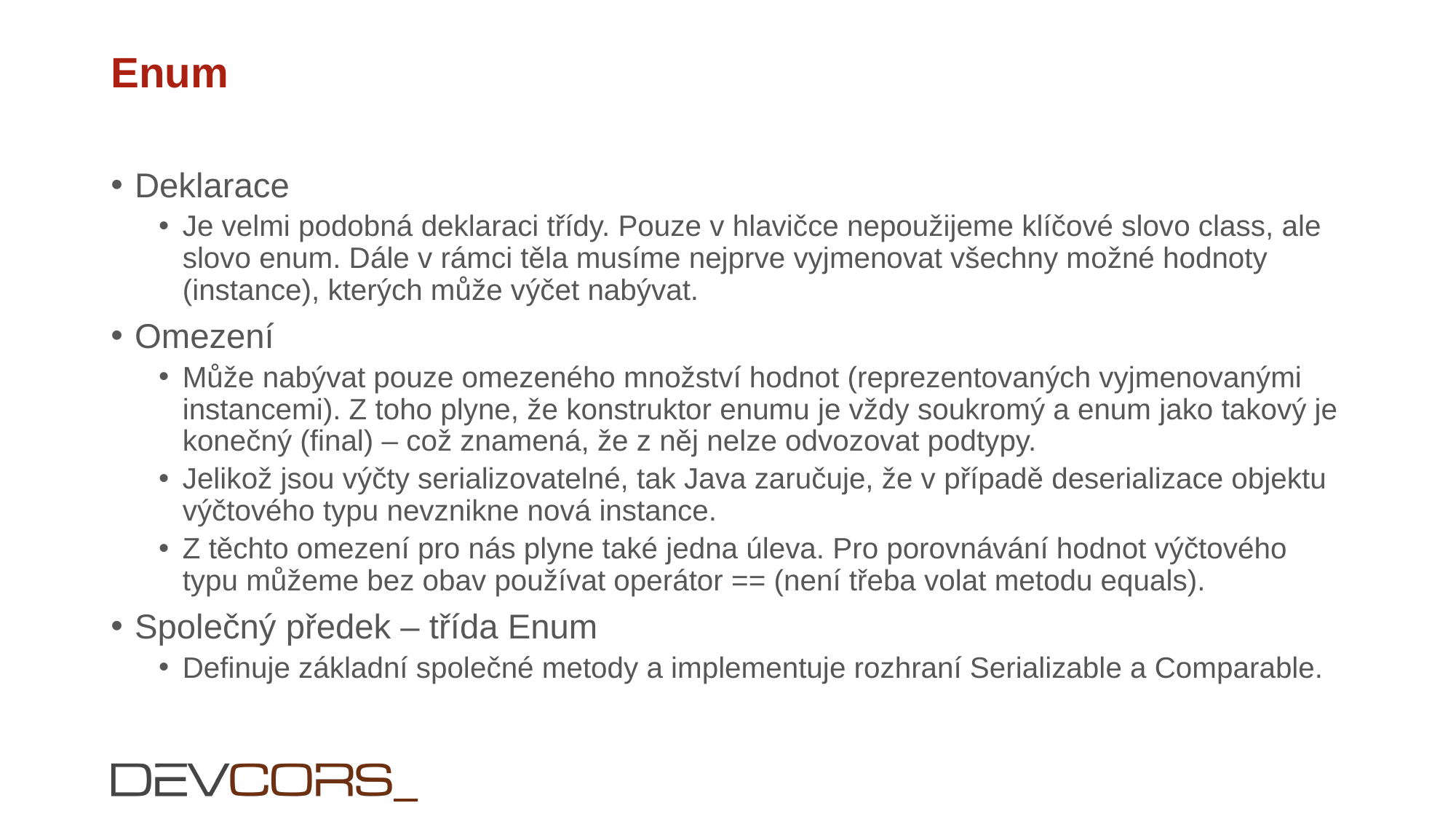

# Enum
Deklarace
Je velmi podobná deklaraci třídy. Pouze v hlavičce nepoužijeme klíčové slovo class, ale slovo enum. Dále v rámci těla musíme nejprve vyjmenovat všechny možné hodnoty (instance), kterých může výčet nabývat.
Omezení
Může nabývat pouze omezeného množství hodnot (reprezentovaných vyjmenovanými instancemi). Z toho plyne, že konstruktor enumu je vždy soukromý a enum jako takový je konečný (final) – což znamená, že z něj nelze odvozovat podtypy.
Jelikož jsou výčty serializovatelné, tak Java zaručuje, že v případě deserializace objektu výčtového typu nevznikne nová instance.
Z těchto omezení pro nás plyne také jedna úleva. Pro porovnávání hodnot výčtového typu můžeme bez obav používat operátor == (není třeba volat metodu equals).
Společný předek – třída Enum
Definuje základní společné metody a implementuje rozhraní Serializable a Comparable.